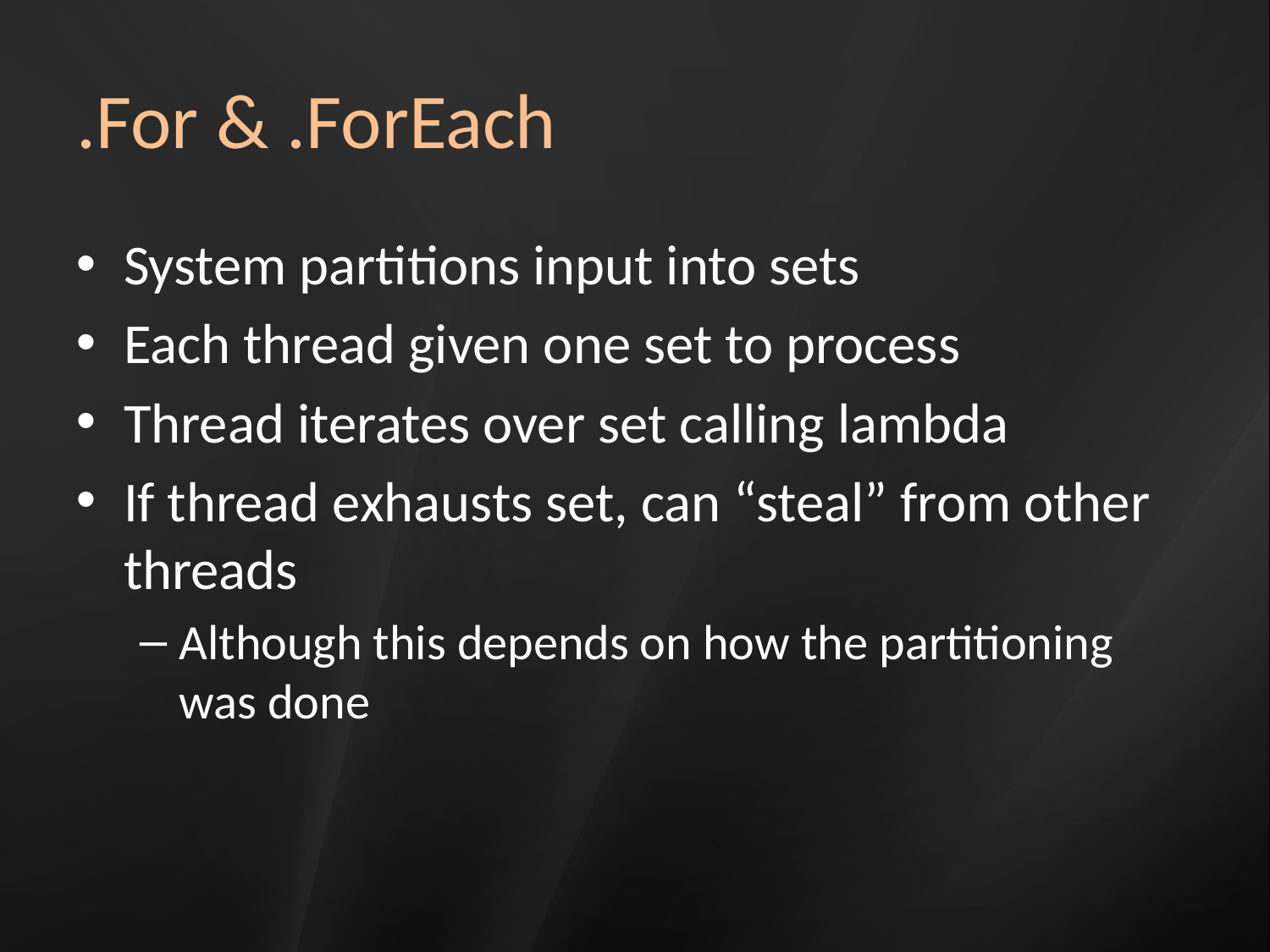

# .For & .ForEach
System partitions input into sets
Each thread given one set to process
Thread iterates over set calling lambda
If thread exhausts set, can “steal” from other threads
Although this depends on how the partitioning was done